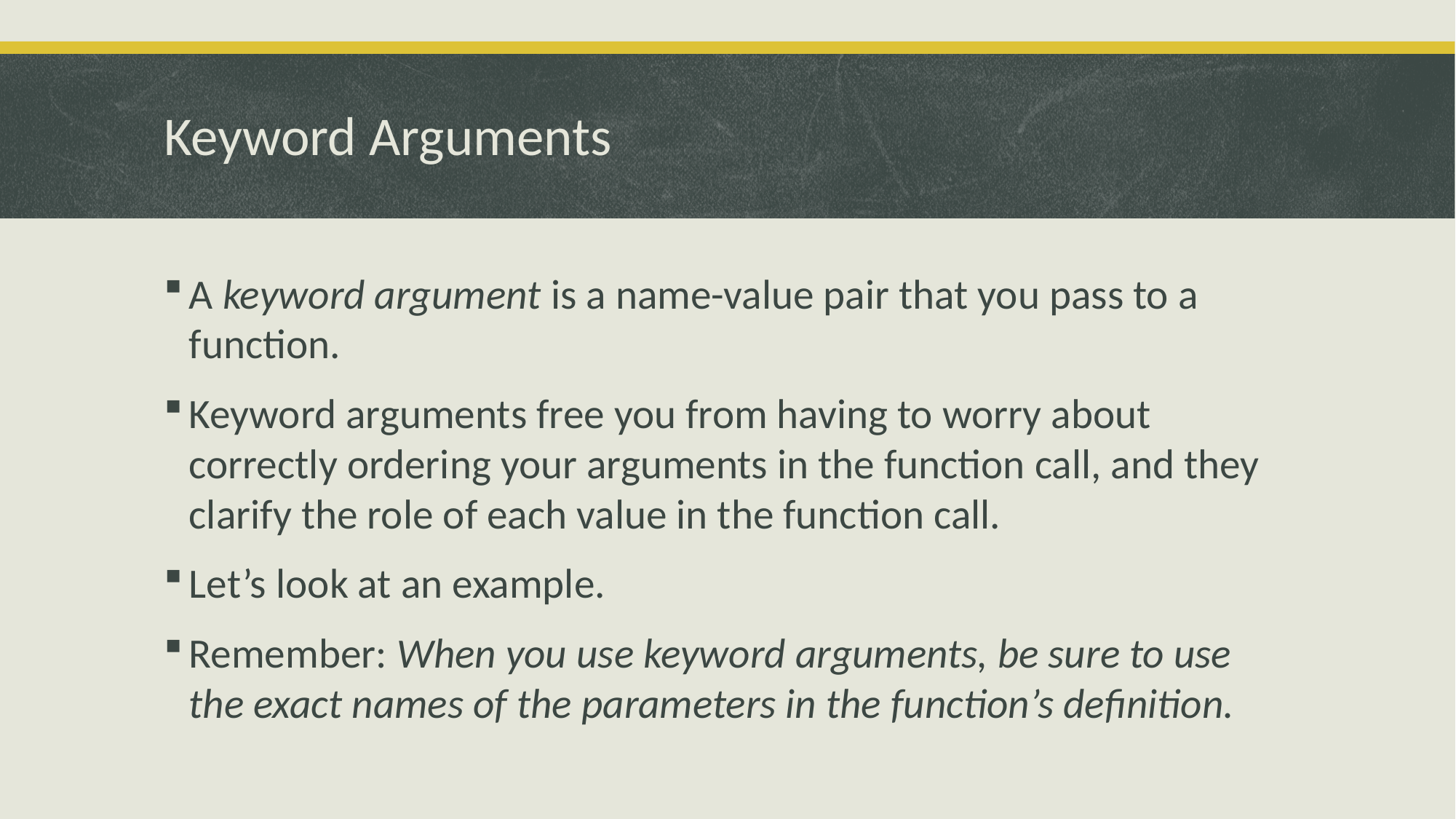

# Keyword Arguments
A keyword argument is a name-value pair that you pass to a function.
Keyword arguments free you from having to worry about correctly ordering your arguments in the function call, and they clarify the role of each value in the function call.
Let’s look at an example.
Remember: When you use keyword arguments, be sure to use the exact names of the parameters in the function’s definition.